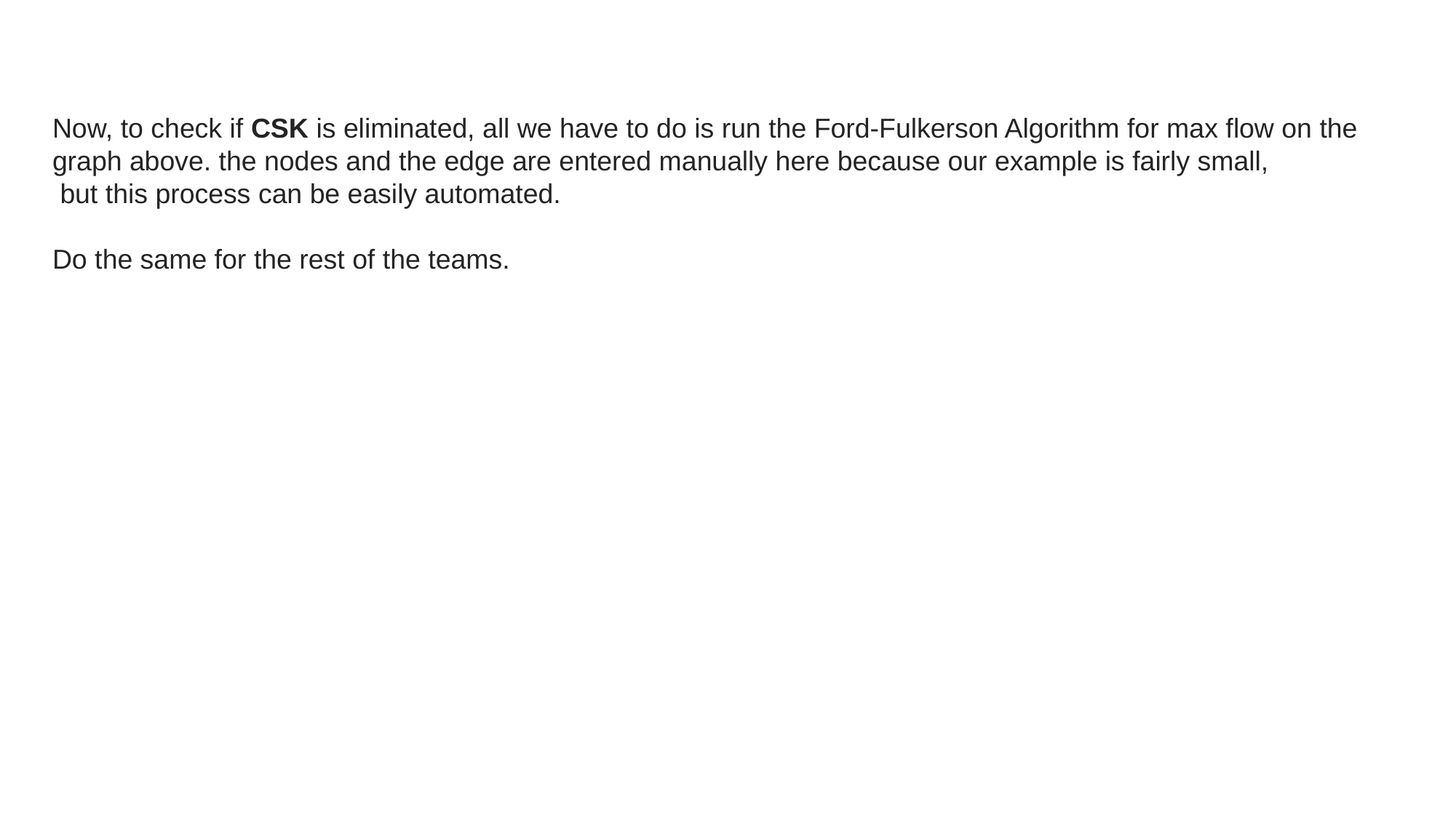

Now, to check if CSK is eliminated, all we have to do is run the Ford-Fulkerson Algorithm for max flow on the graph above. the nodes and the edge are entered manually here because our example is fairly small,
 but this process can be easily automated.

Do the same for the rest of the teams.